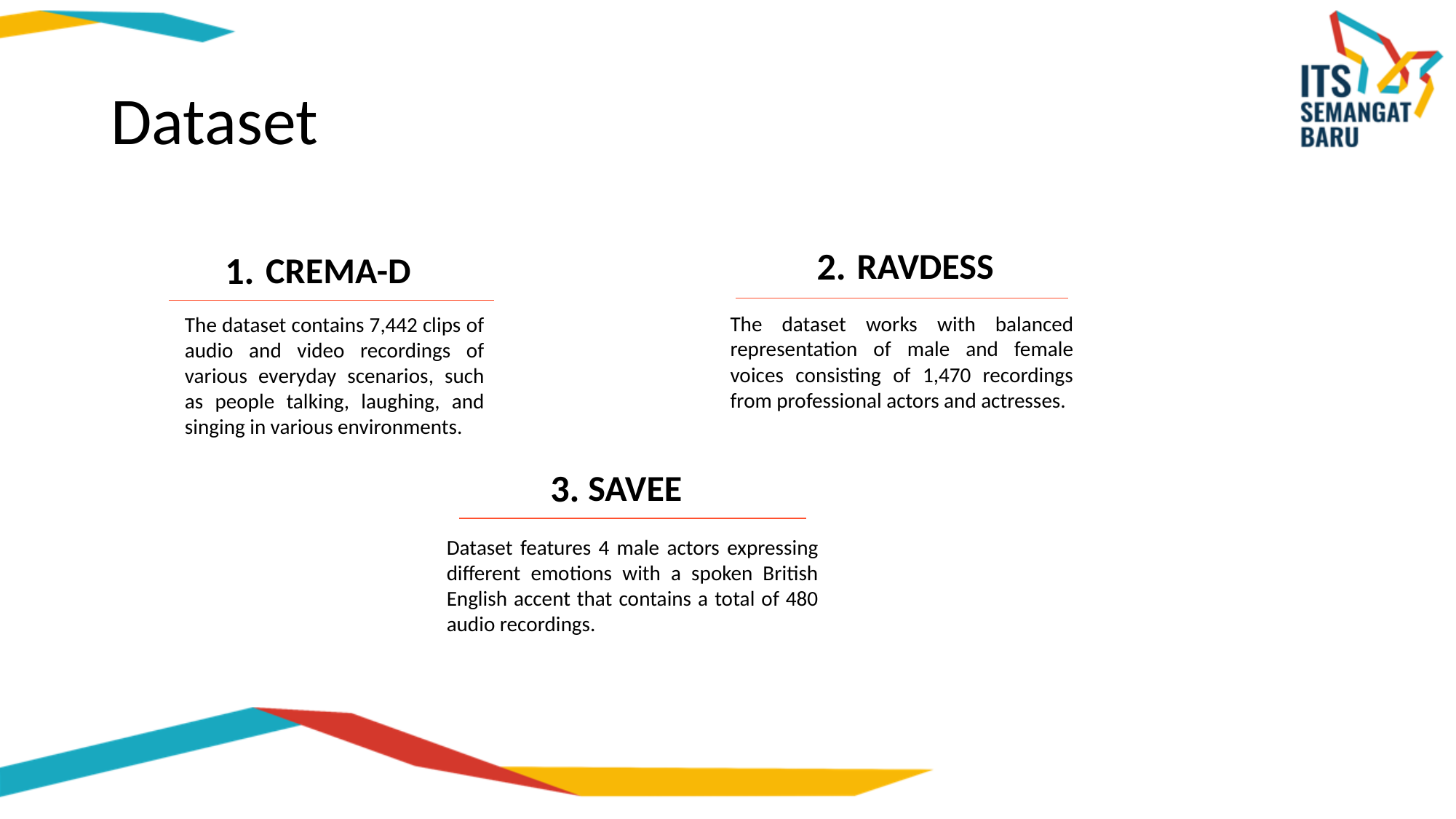

# Dataset
2.
RAVDESS
1.
CREMA-D
The dataset works with balanced representation of male and female voices consisting of 1,470 recordings from professional actors and actresses.
The dataset contains 7,442 clips of audio and video recordings of various everyday scenarios, such as people talking, laughing, and singing in various environments.
3.
SAVEE
Dataset features 4 male actors expressing different emotions with a spoken British English accent that contains a total of 480 audio recordings.